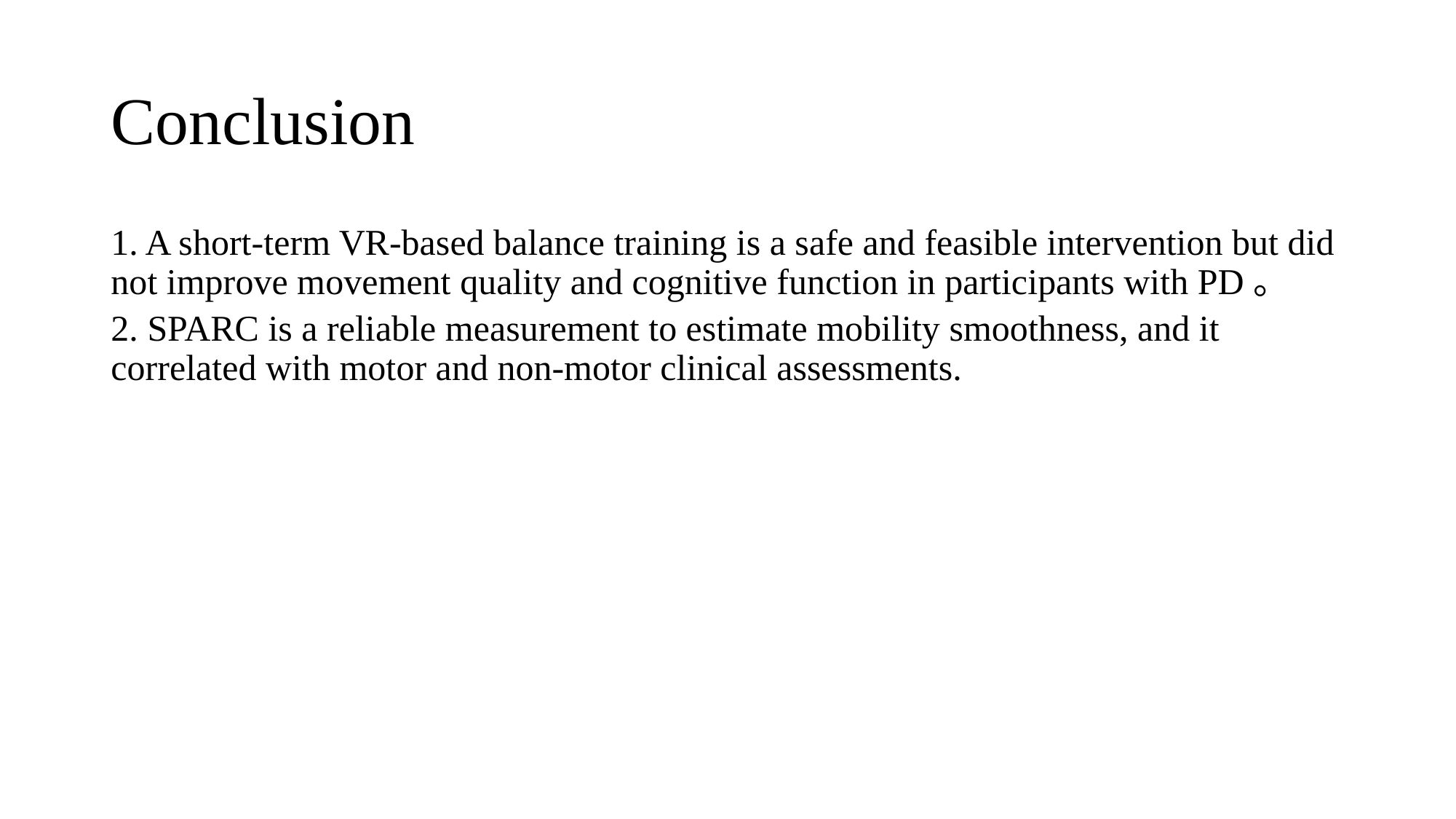

# Conclusion
1. A short-term VR-based balance training is a safe and feasible intervention but did not improve movement quality and cognitive function in participants with PD。
2. SPARC is a reliable measurement to estimate mobility smoothness, and it correlated with motor and non-motor clinical assessments.